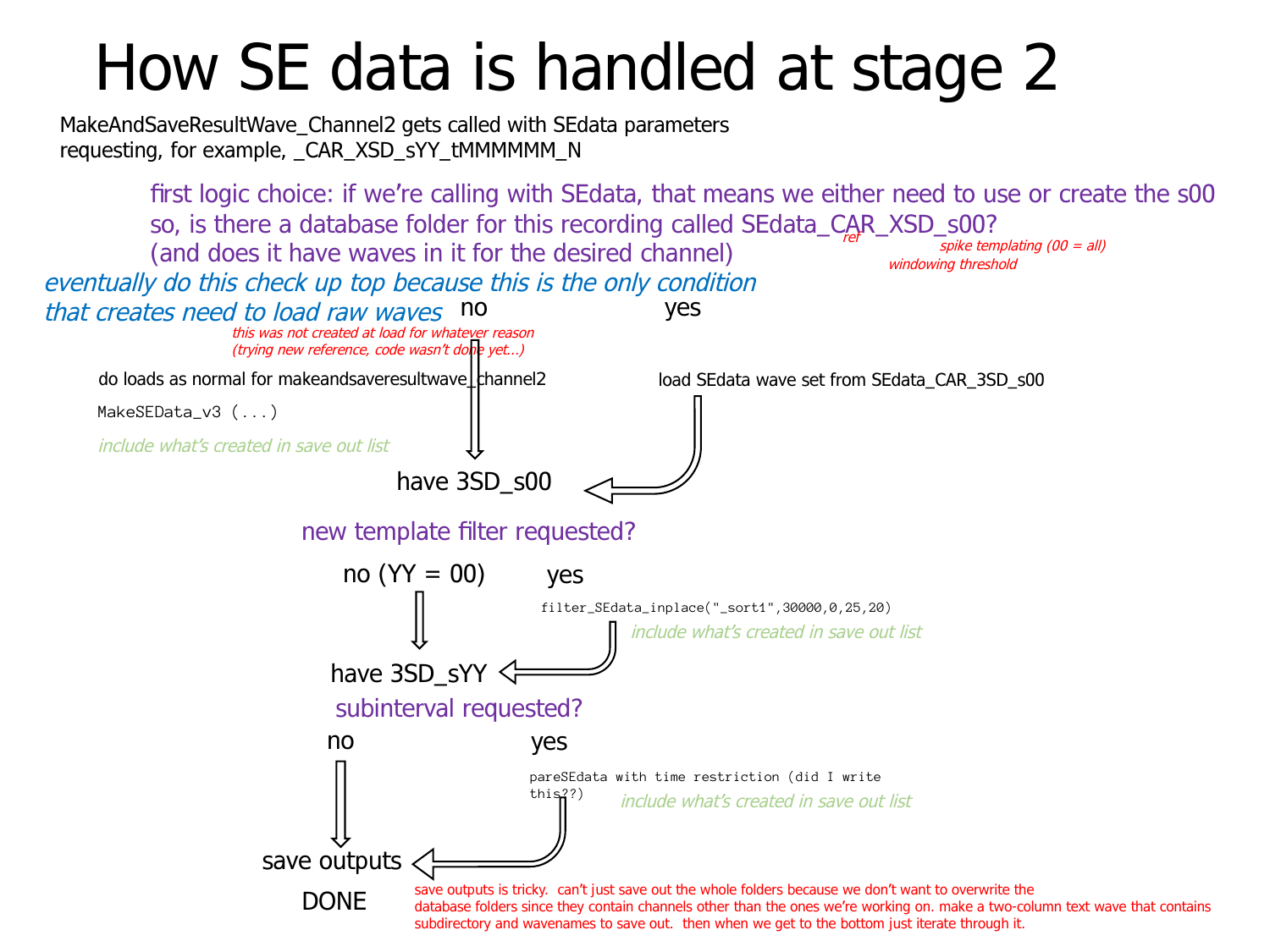

# How SE data is handled at stage 2
MakeAndSaveResultWave_Channel2 gets called with SEdata parameters
requesting, for example, _CAR_XSD_sYY_tMMMMMM_N
first logic choice: if we’re calling with SEdata, that means we either need to use or create the s00
so, is there a database folder for this recording called SEdata_CAR_XSD_s00?
(and does it have waves in it for the desired channel)
ref
spike templating (00 = all)
windowing threshold
eventually do this check up top because this is the only condition
that creates need to load raw waves
no
yes
this was not created at load for whatever reason
(trying new reference, code wasn’t done yet...)

do loads as normal for makeandsaveresultwave_channel2
load SEdata wave set from SEdata_CAR_3SD_s00
MakeSEData_v3 (...)

include what’s created in save out list
have 3SD_s00
new template filter requested?
no (YY = 00)
yes

filter_SEdata_inplace("_sort1",30000,0,25,20)
include what’s created in save out list

have 3SD_sYY
subinterval requested?
no
yes

pareSEdata with time restriction (did I write this??)
include what’s created in save out list

save outputs
save outputs is tricky.  can’t just save out the whole folders because we don’t want to overwrite the
database folders since they contain channels other than the ones we’re working on. make a two-column text wave that contains
subdirectory and wavenames to save out.  then when we get to the bottom just iterate through it.
DONE